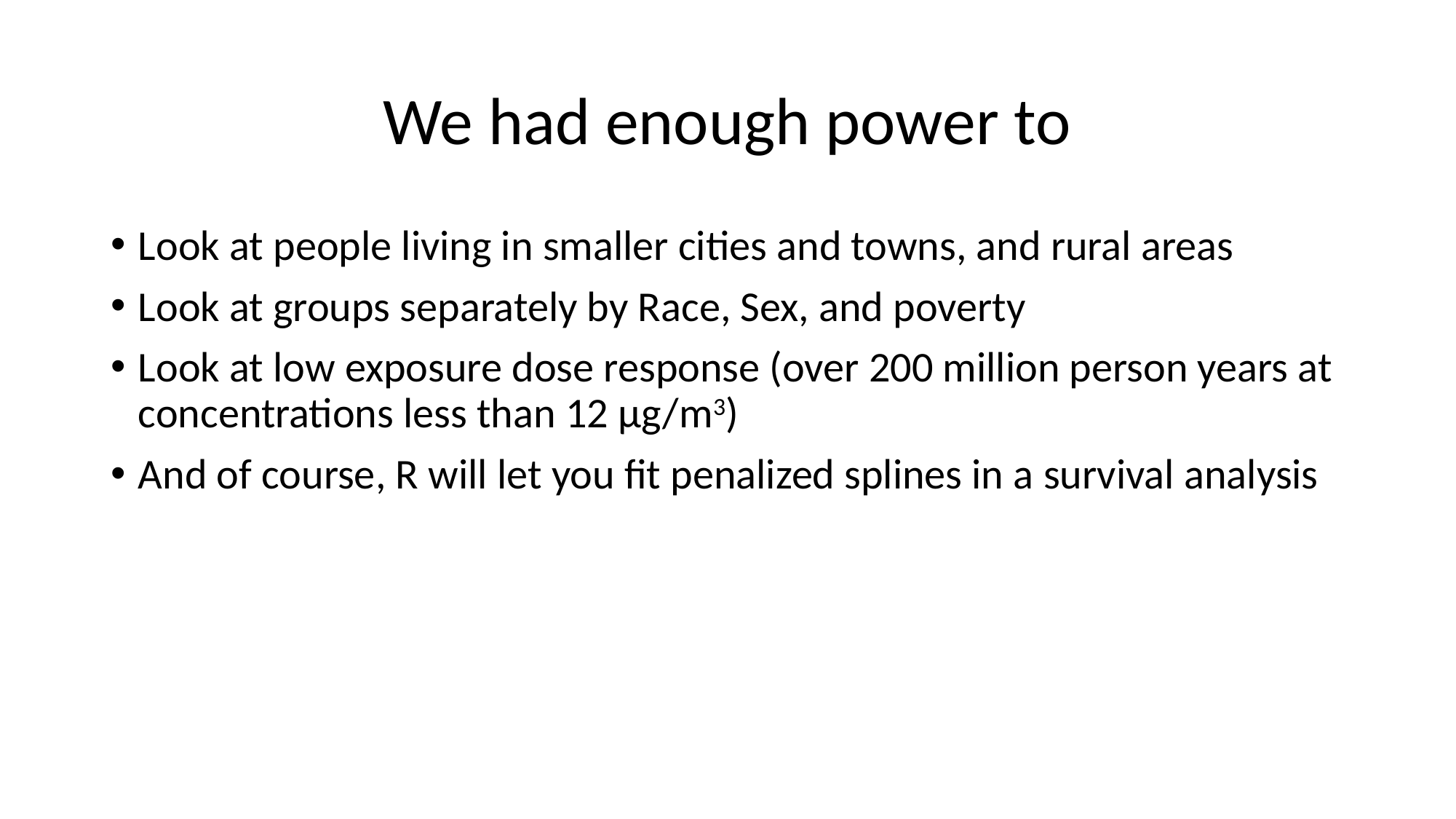

# We had enough power to
Look at people living in smaller cities and towns, and rural areas
Look at groups separately by Race, Sex, and poverty
Look at low exposure dose response (over 200 million person years at concentrations less than 12 µg/m3)
And of course, R will let you fit penalized splines in a survival analysis